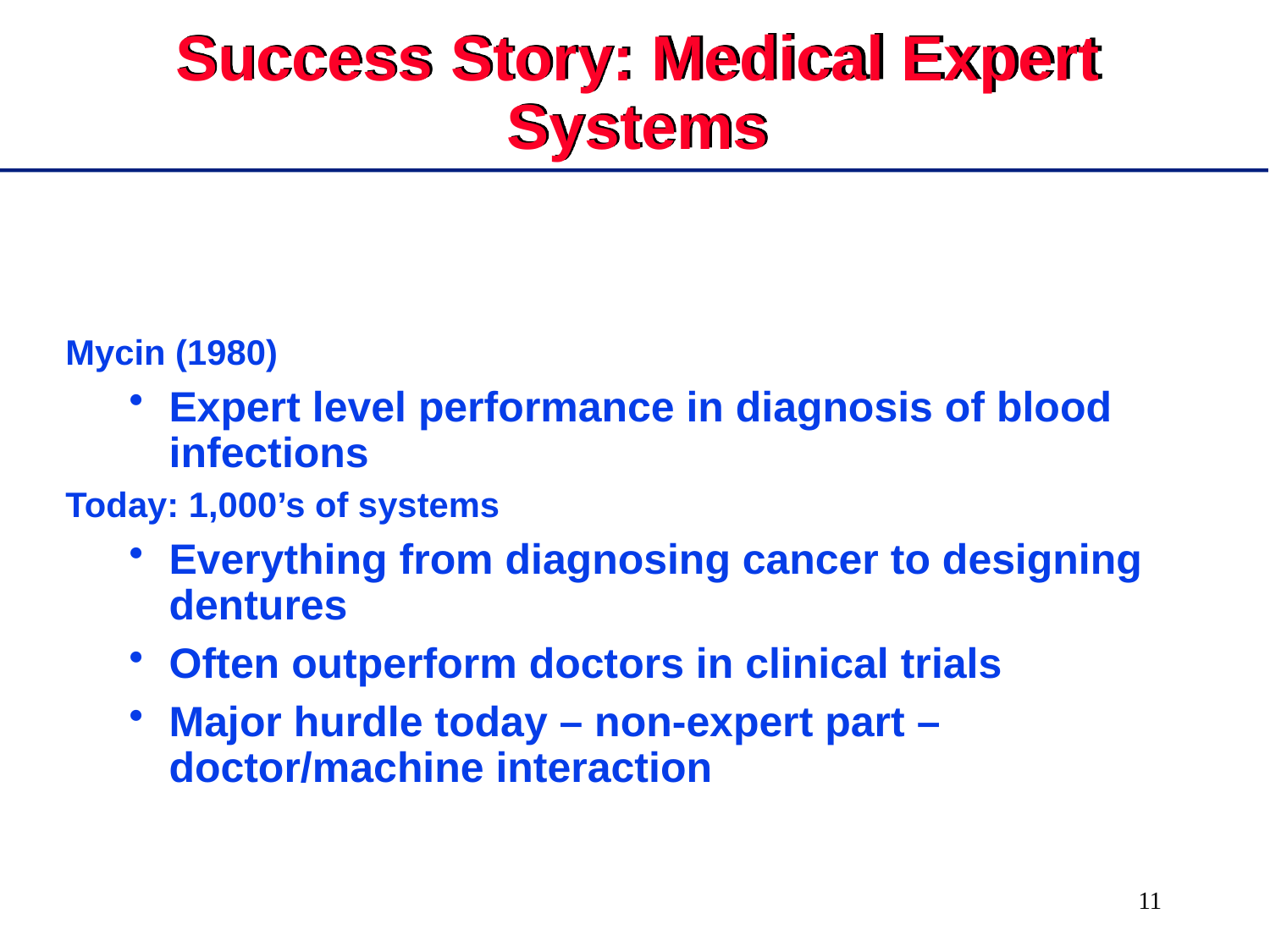

# Success Story: Medical Expert Systems
Mycin (1980)
Expert level performance in diagnosis of blood infections
Today: 1,000’s of systems
Everything from diagnosing cancer to designing dentures
Often outperform doctors in clinical trials
Major hurdle today – non-expert part – doctor/machine interaction
11